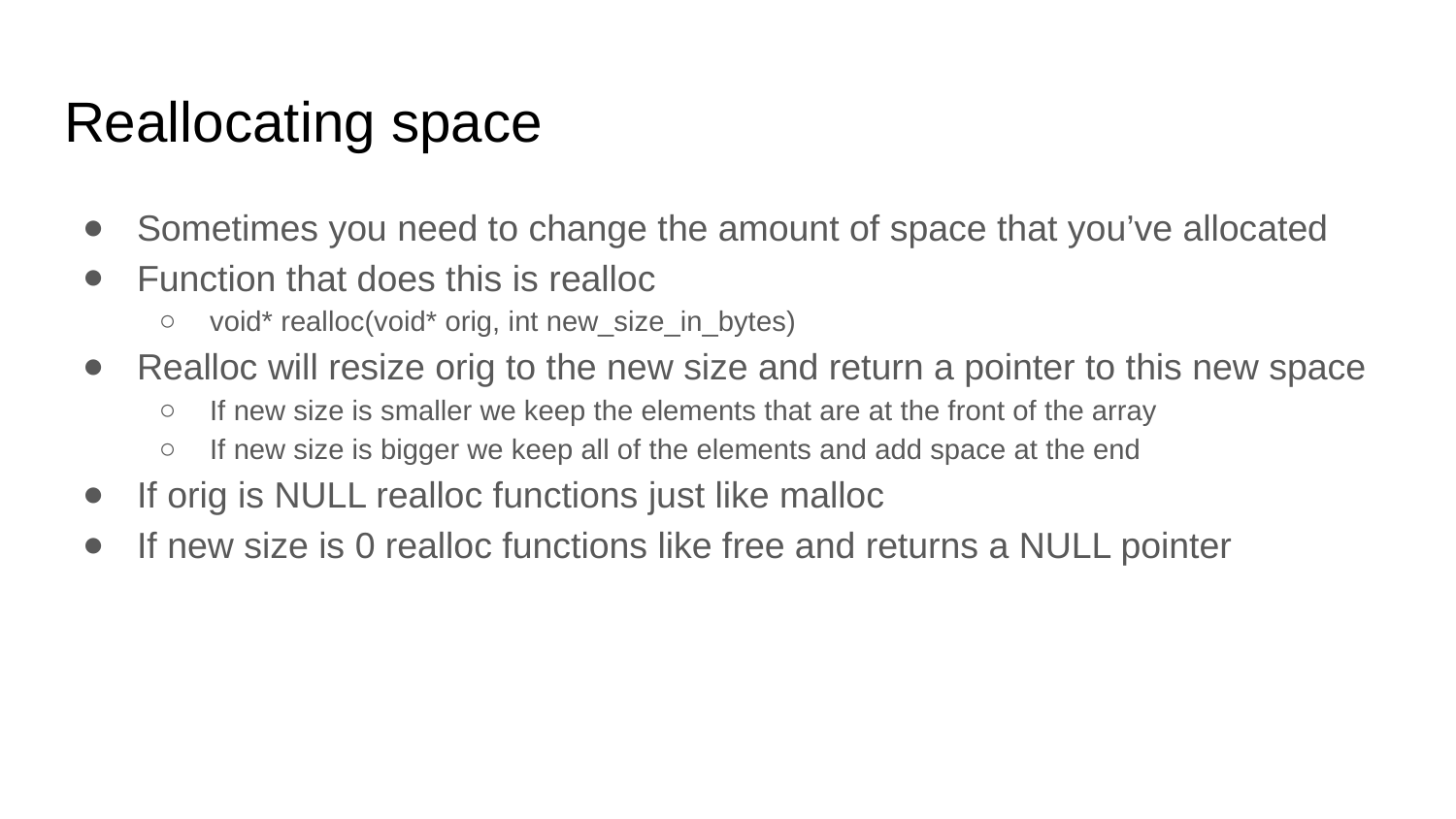

# Reallocating space
Sometimes you need to change the amount of space that you’ve allocated
Function that does this is realloc
void* realloc(void* orig, int new_size_in_bytes)
Realloc will resize orig to the new size and return a pointer to this new space
If new size is smaller we keep the elements that are at the front of the array
If new size is bigger we keep all of the elements and add space at the end
If orig is NULL realloc functions just like malloc
If new size is 0 realloc functions like free and returns a NULL pointer